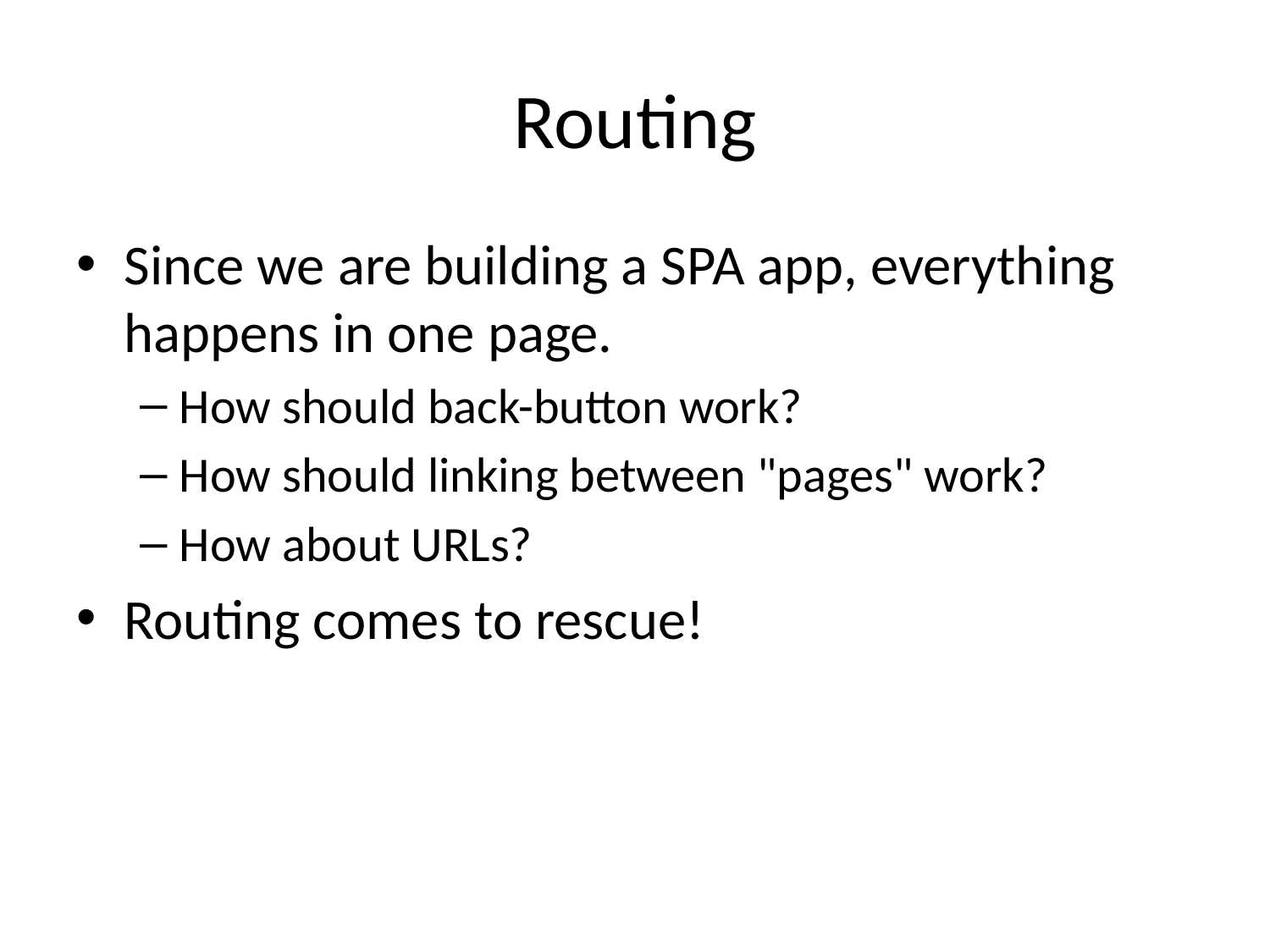

# Routing
Since we are building a SPA app, everything happens in one page.
How should back-button work?
How should linking between "pages" work?
How about URLs?
Routing comes to rescue!